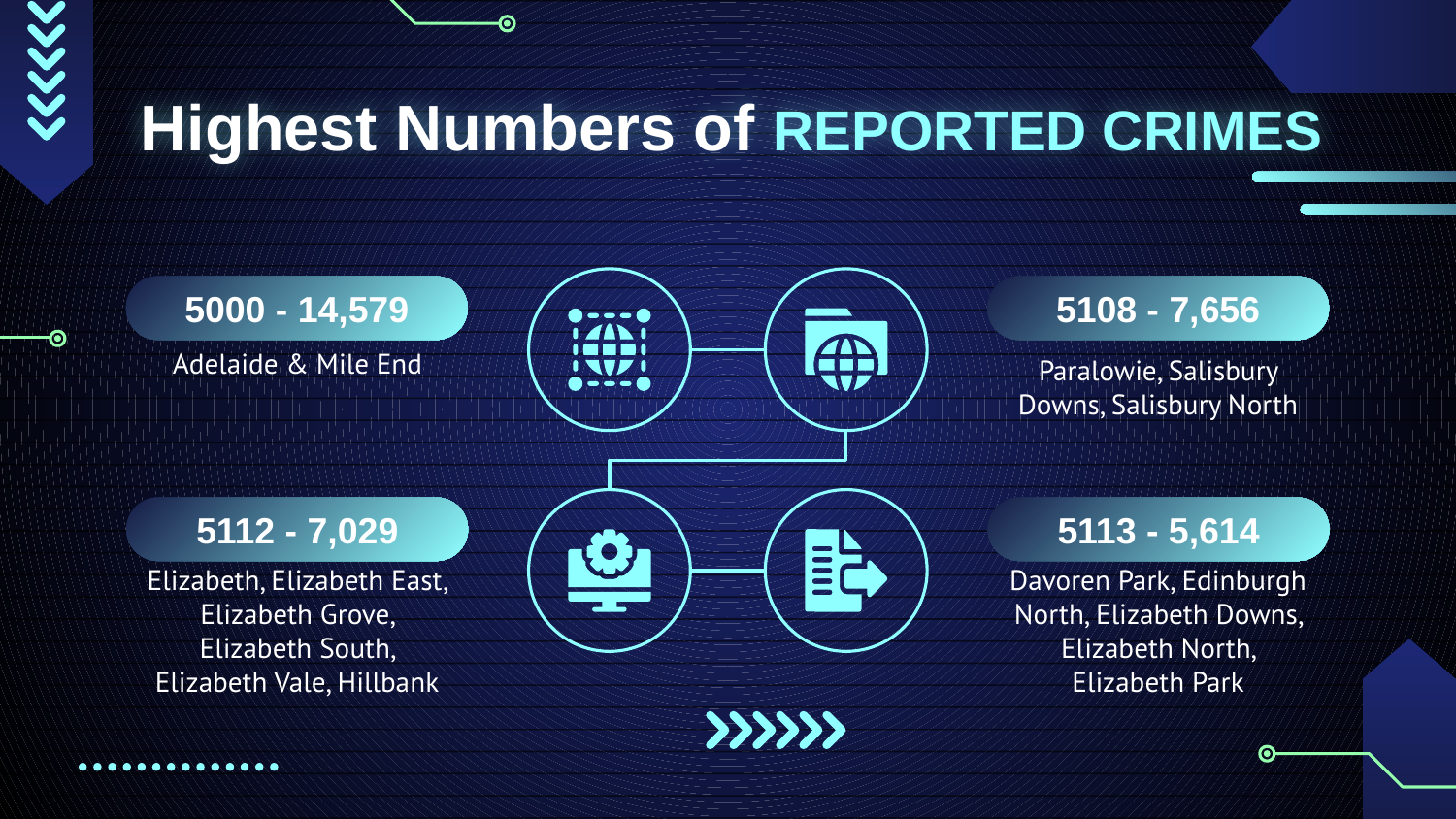

# Highest Numbers of REPORTED CRIMES

5000 - 14,579
Adelaide & Mile End
5108 - 7,656
Paralowie, Salisbury Downs, Salisbury North

5112 - 7,029
Elizabeth, Elizabeth East, Elizabeth Grove, Elizabeth South, Elizabeth Vale, Hillbank
5113 - 5,614
Davoren Park, Edinburgh North, Elizabeth Downs, Elizabeth North, Elizabeth Park